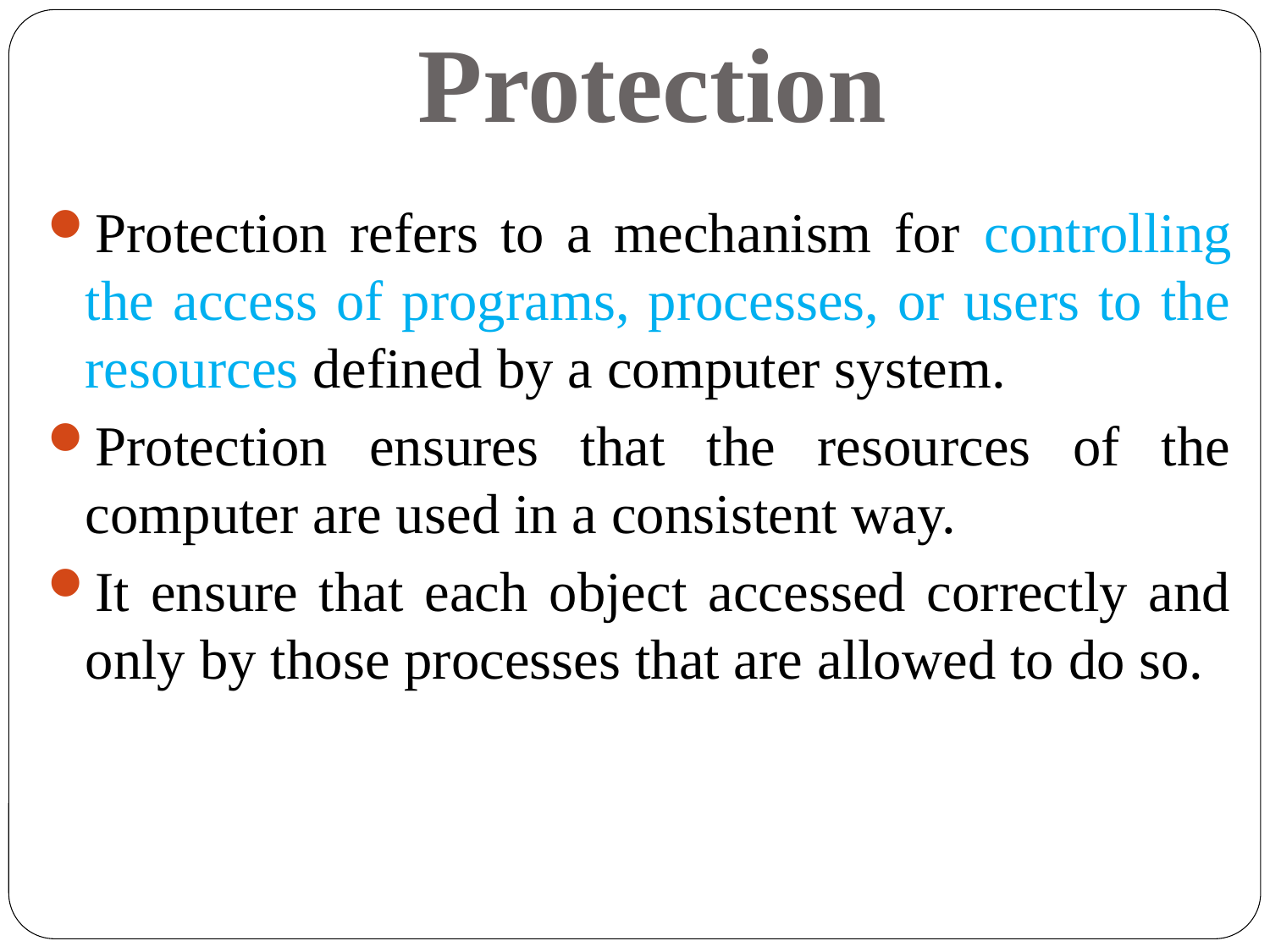

Protection
Protection refers to a mechanism for controlling the access of programs, processes, or users to the resources defined by a computer system.
Protection ensures that the resources of the computer are used in a consistent way.
It ensure that each object accessed correctly and only by those processes that are allowed to do so.